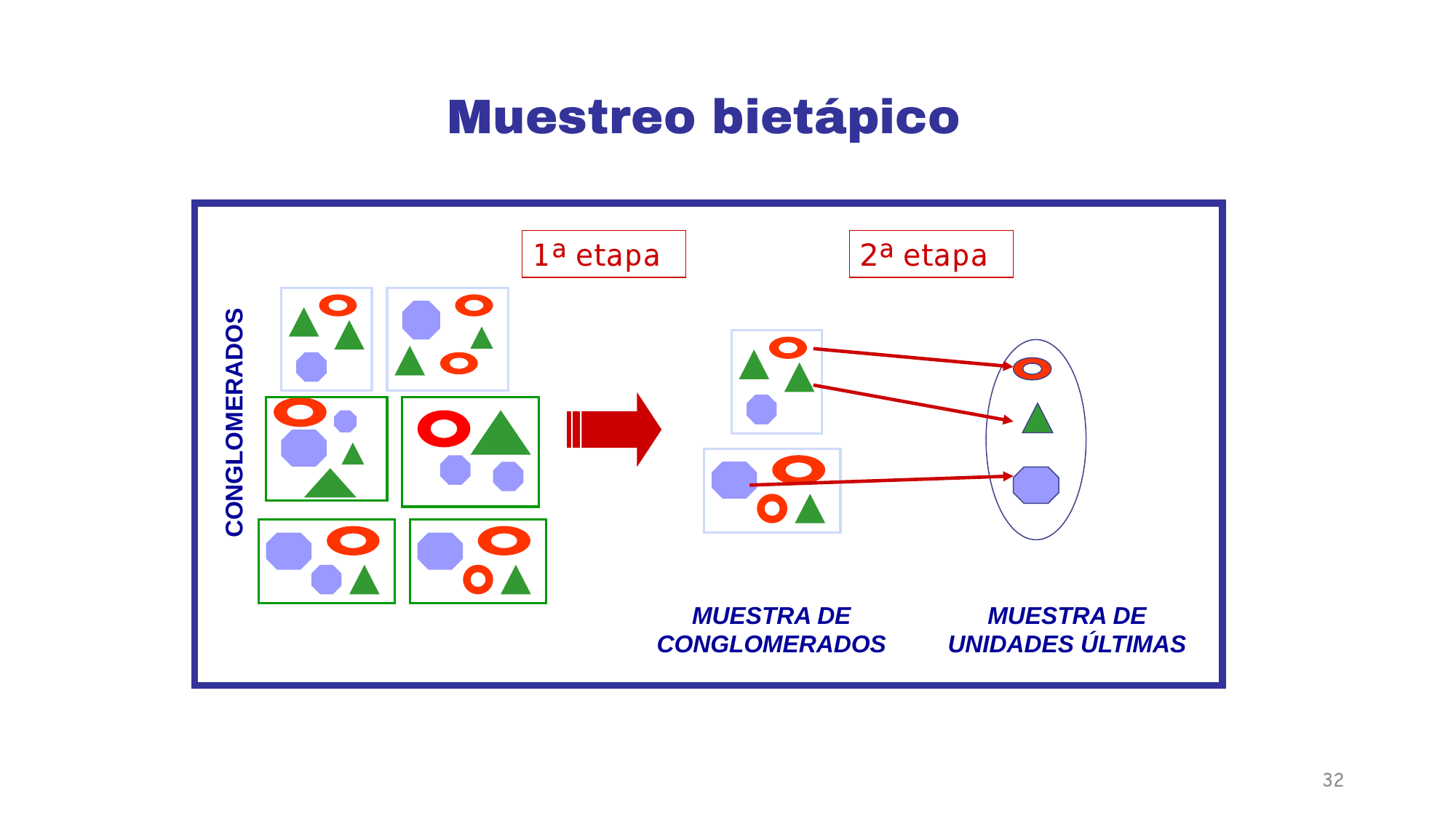

Muestreo bietápico

1ª etapa

2ª etapa

CONGLOMERADOS

MUESTRA DE CONGLOMERADOS
MUESTRA DE UNIDADES ÚLTIMAS
32